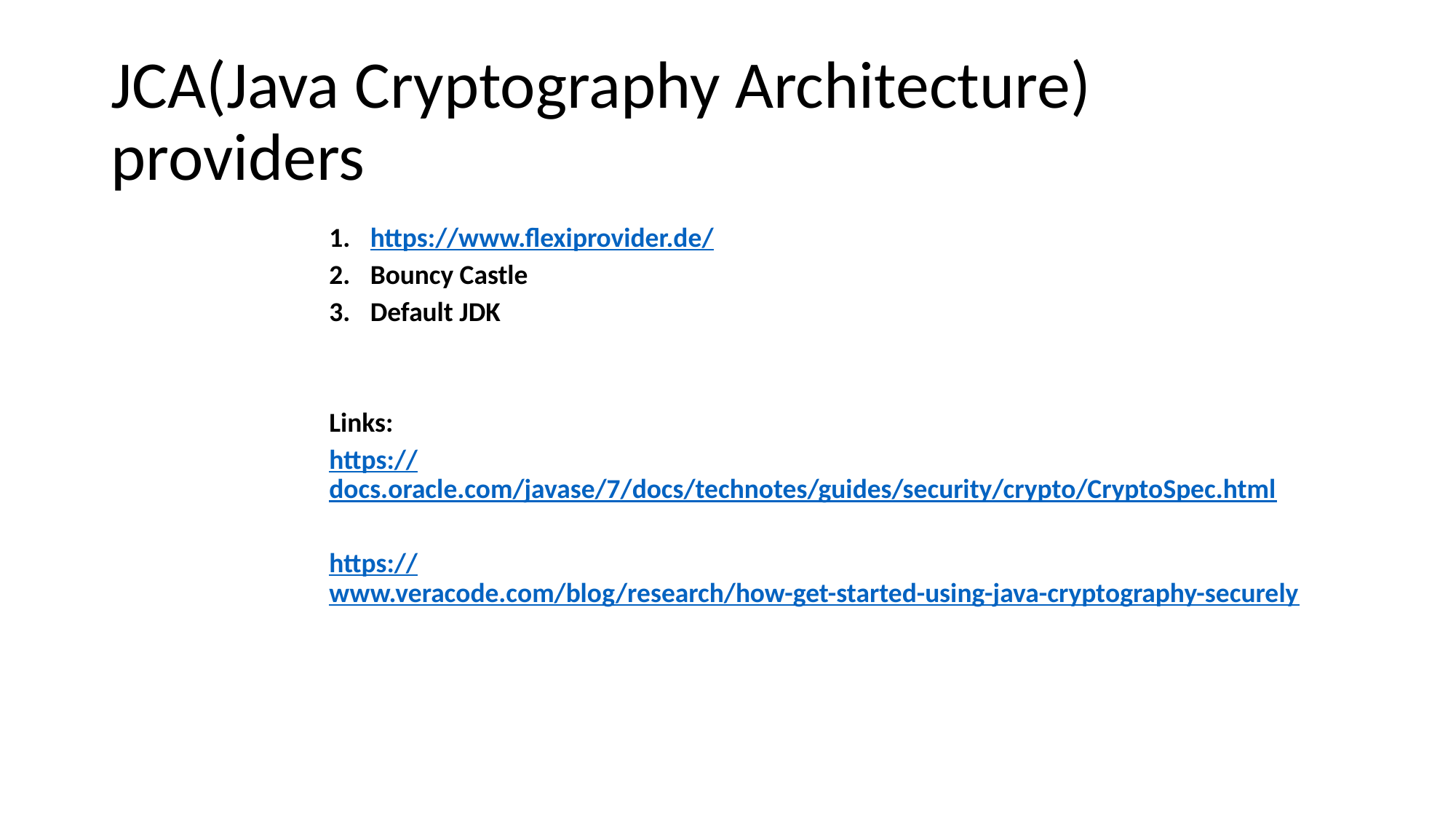

# JCA(Java Cryptography Architecture) providers
https://www.flexiprovider.de/
Bouncy Castle
Default JDK

Links:
https://docs.oracle.com/javase/7/docs/technotes/guides/security/crypto/CryptoSpec.html

https://www.veracode.com/blog/research/how-get-started-using-java-cryptography-securely